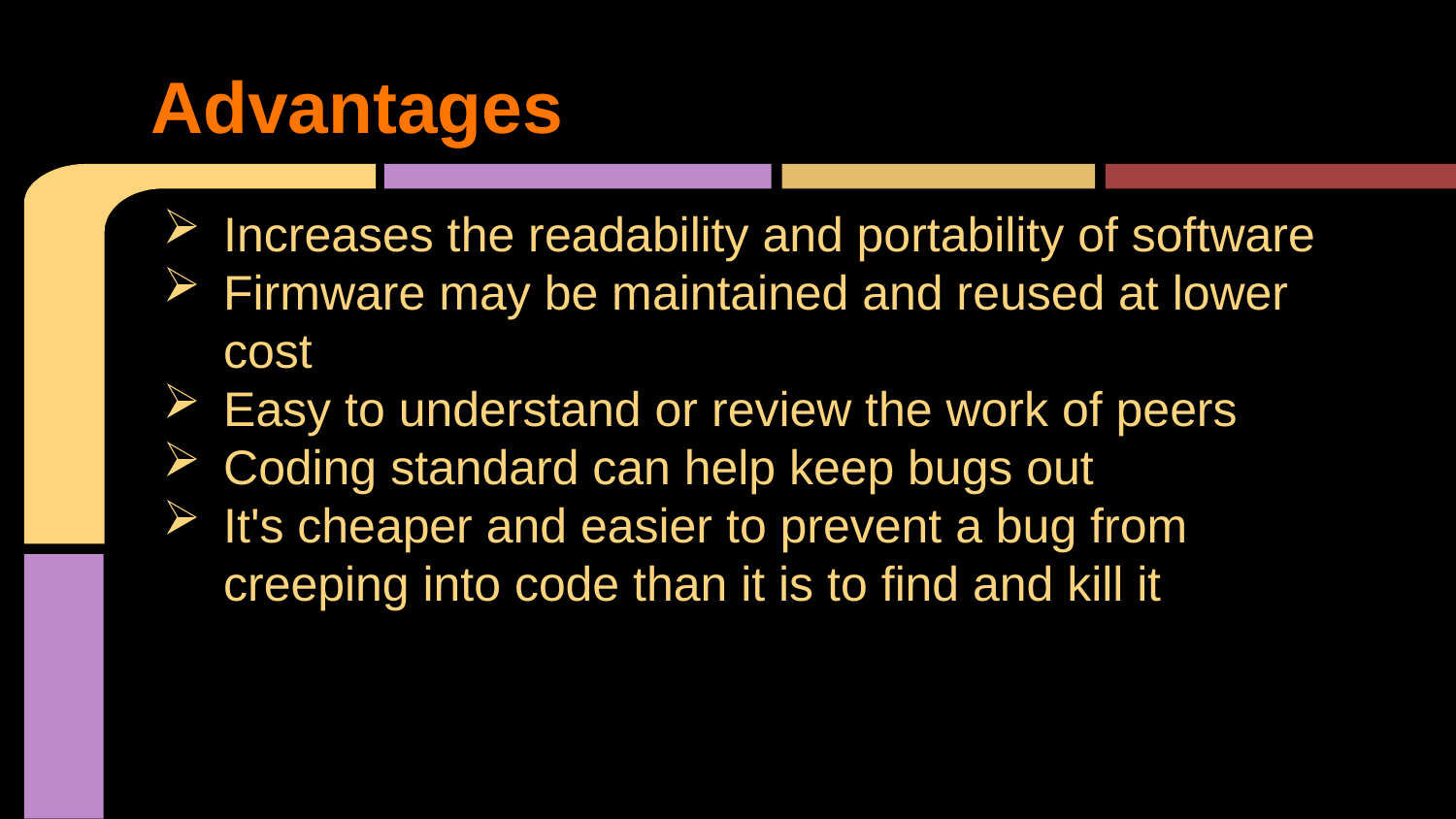

# Advantages
Increases the readability and portability of software
Firmware may be maintained and reused at lower cost
Easy to understand or review the work of peers
Coding standard can help keep bugs out
It's cheaper and easier to prevent a bug from creeping into code than it is to find and kill it